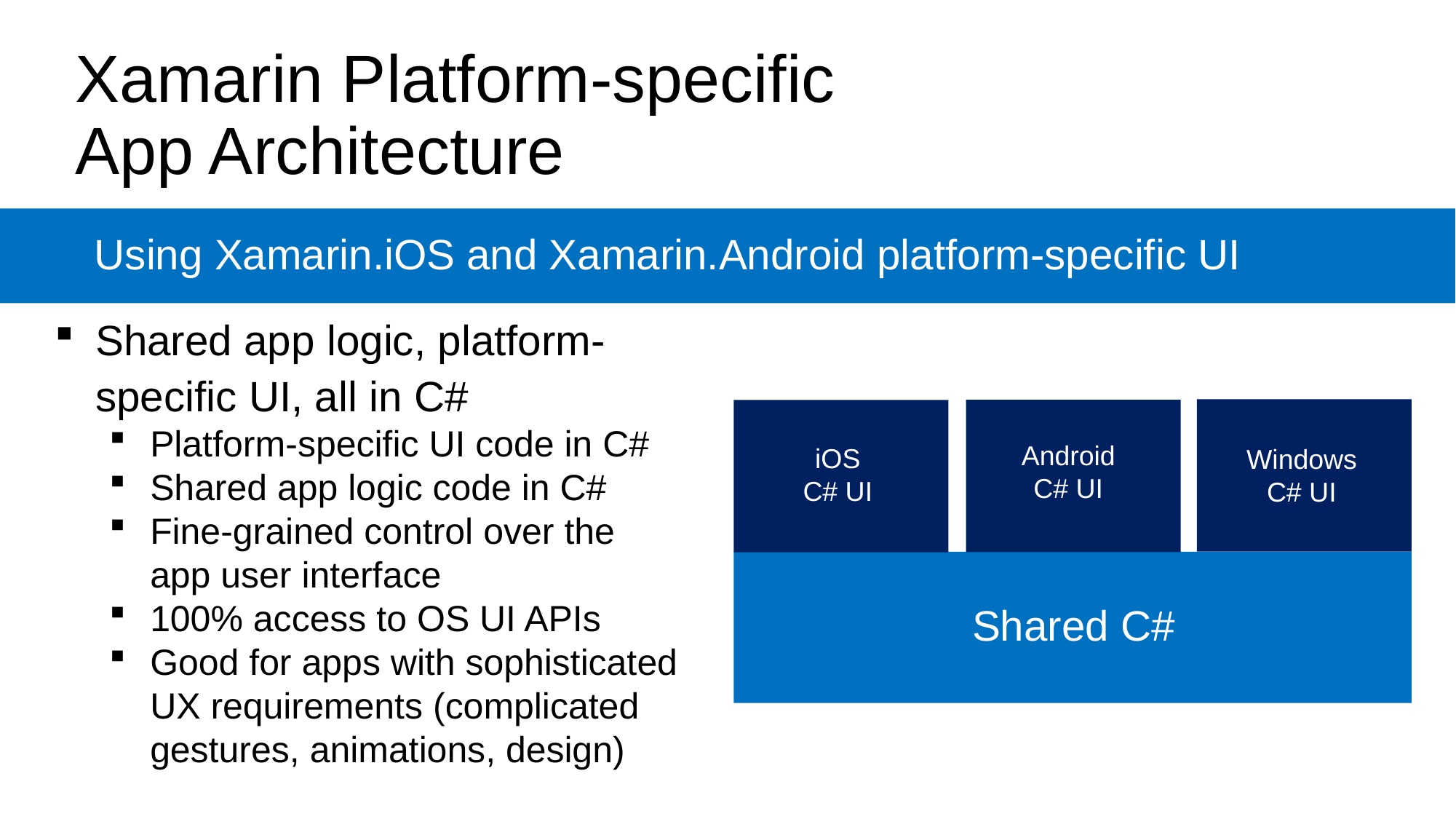

# Xamarin Platform-specific App Architecture

Using Xamarin.iOS and Xamarin.Android platform-specific UI
Shared app logic, platform-specific UI, all in C#
Platform-specific UI code in C#
Shared app logic code in C#
Fine-grained control over the app user interface
100% access to OS UI APIs
Good for apps with sophisticated UX requirements (complicated gestures, animations, design)

Android
C# UI
iOS
C# UI
Windows
C# UI

Shared C#